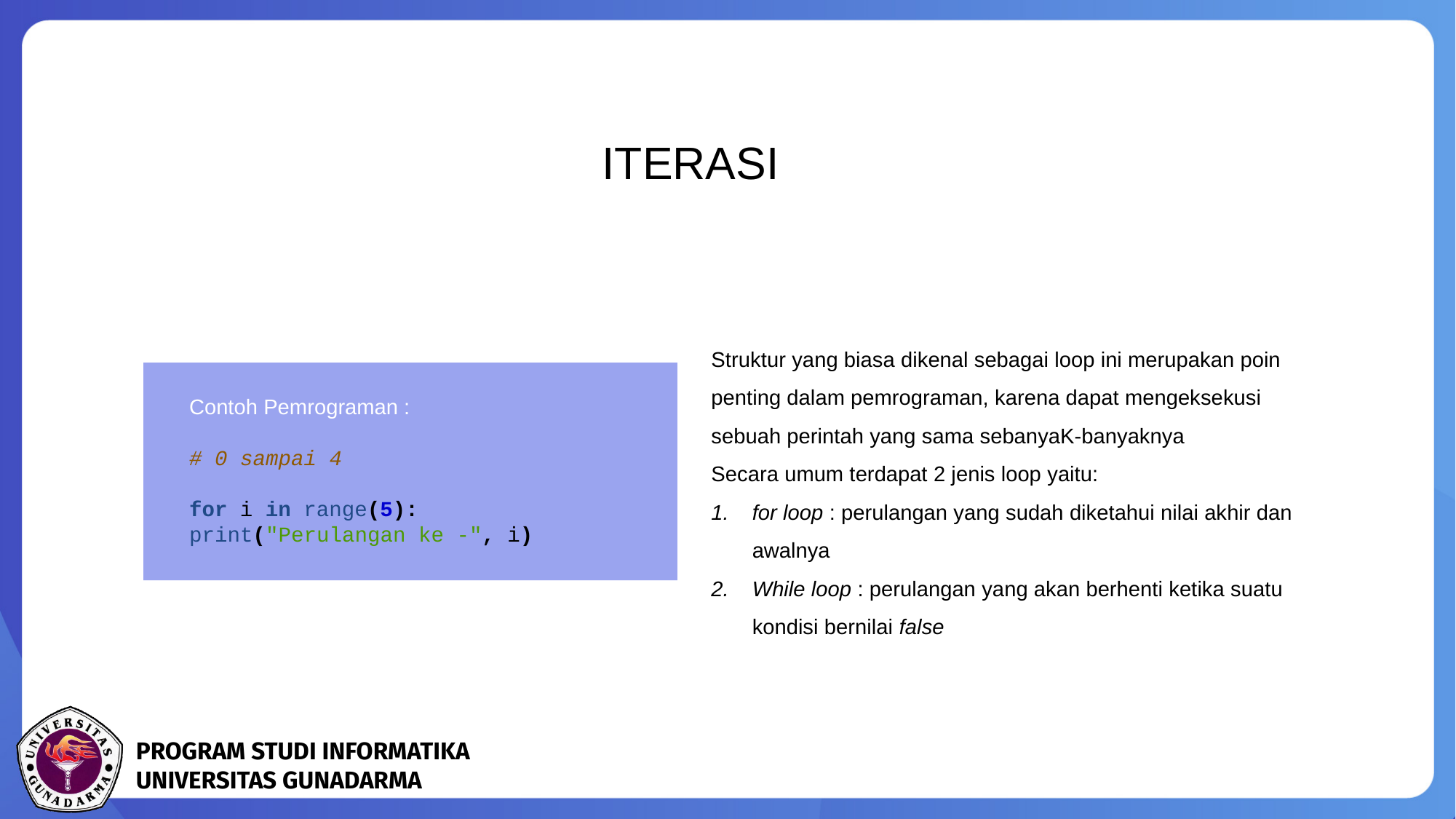

ITERASI
Struktur yang biasa dikenal sebagai loop ini merupakan poin penting dalam pemrograman, karena dapat mengeksekusi sebuah perintah yang sama sebanyaK-banyaknya
Secara umum terdapat 2 jenis loop yaitu:
for loop : perulangan yang sudah diketahui nilai akhir dan awalnya
While loop : perulangan yang akan berhenti ketika suatu kondisi bernilai false

Contoh Pemrograman :

# 0 sampai 4

for i in range(5):
print("Perulangan ke -", i)